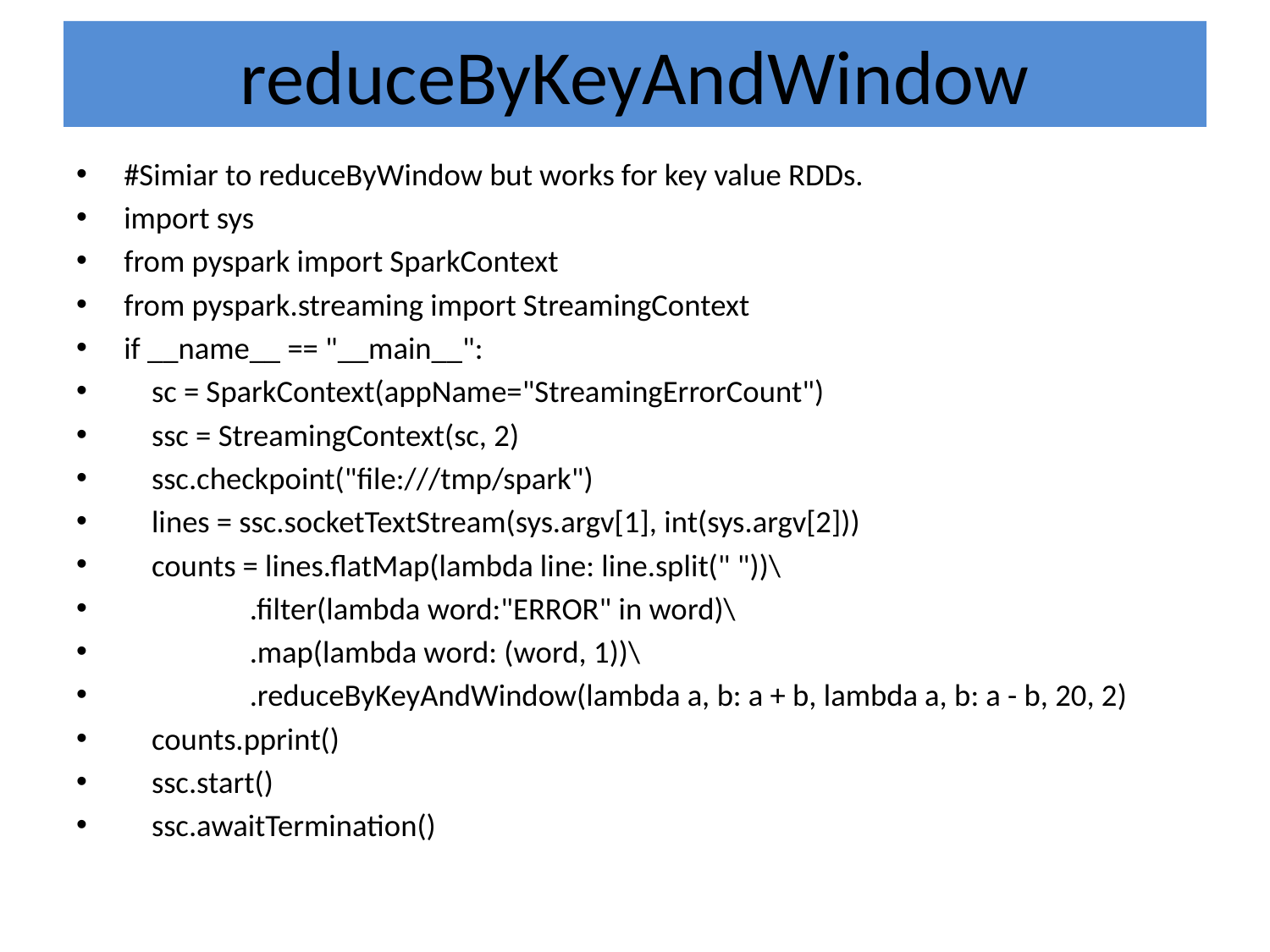

# reduceByKeyAndWindow
#Simiar to reduceByWindow but works for key value RDDs.
import sys
from pyspark import SparkContext
from pyspark.streaming import StreamingContext
if __name__ == "__main__":
    sc = SparkContext(appName="StreamingErrorCount")
    ssc = StreamingContext(sc, 2)
    ssc.checkpoint("file:///tmp/spark")
    lines = ssc.socketTextStream(sys.argv[1], int(sys.argv[2]))
    counts = lines.flatMap(lambda line: line.split(" "))\
                  .filter(lambda word:"ERROR" in word)\
                  .map(lambda word: (word, 1))\
                  .reduceByKeyAndWindow(lambda a, b: a + b, lambda a, b: a - b, 20, 2)
    counts.pprint()
    ssc.start()
    ssc.awaitTermination()